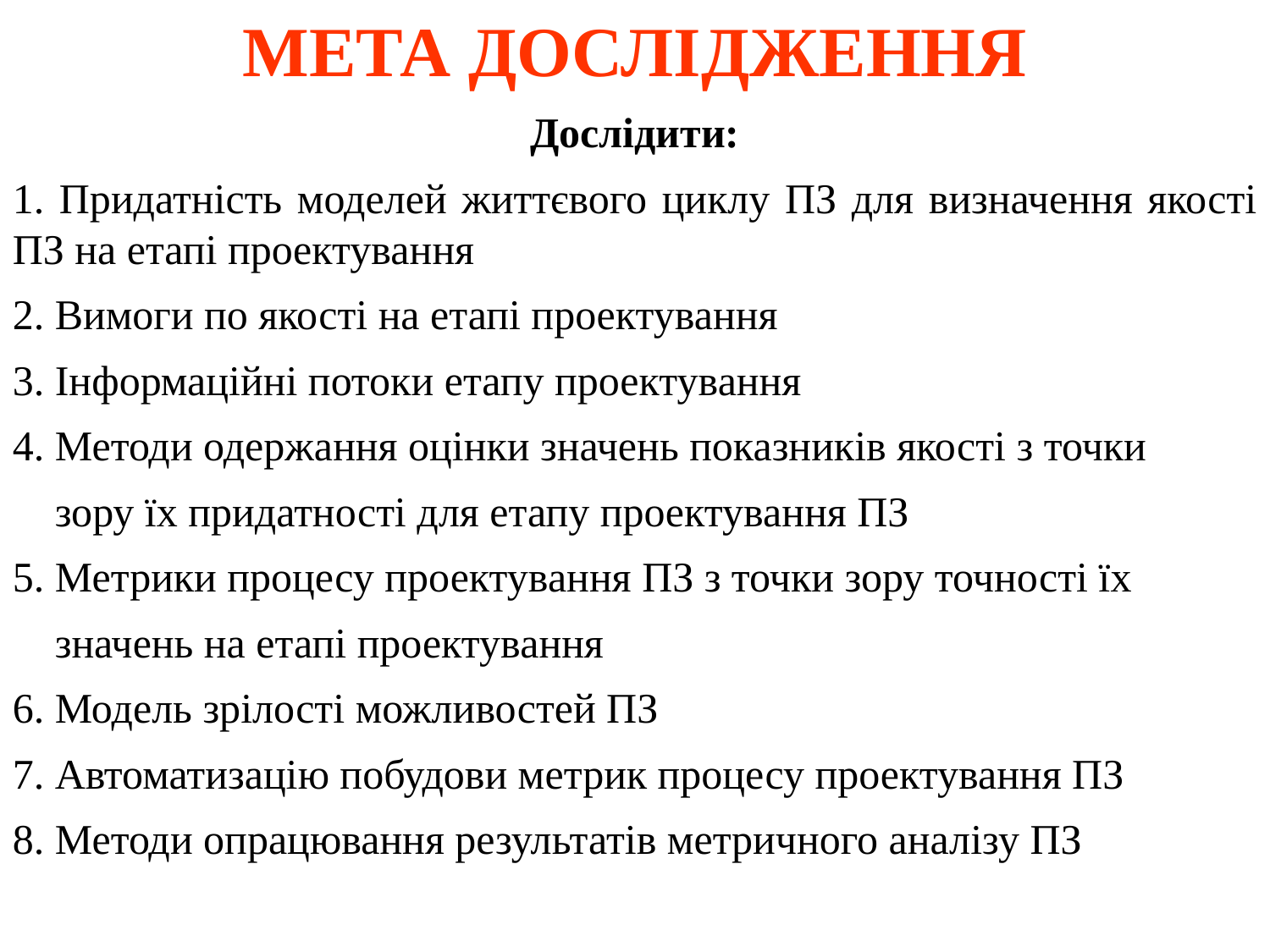

МЕТА ДОСЛІДЖЕННЯ
Дослідити:
1. Придатність моделей життєвого циклу ПЗ для визначення якості ПЗ на етапі проектування
2. Вимоги по якості на етапі проектування
3. Інформаційні потоки етапу проектування
4. Методи одержання оцінки значень показників якості з точки
    зору їх придатності для етапу проектування ПЗ
5. Метрики процесу проектування ПЗ з точки зору точності їх
    значень на етапі проектування
6. Модель зрілості можливостей ПЗ
7. Автоматизацію побудови метрик процесу проектування ПЗ
8. Методи опрацювання результатів метричного аналізу ПЗ